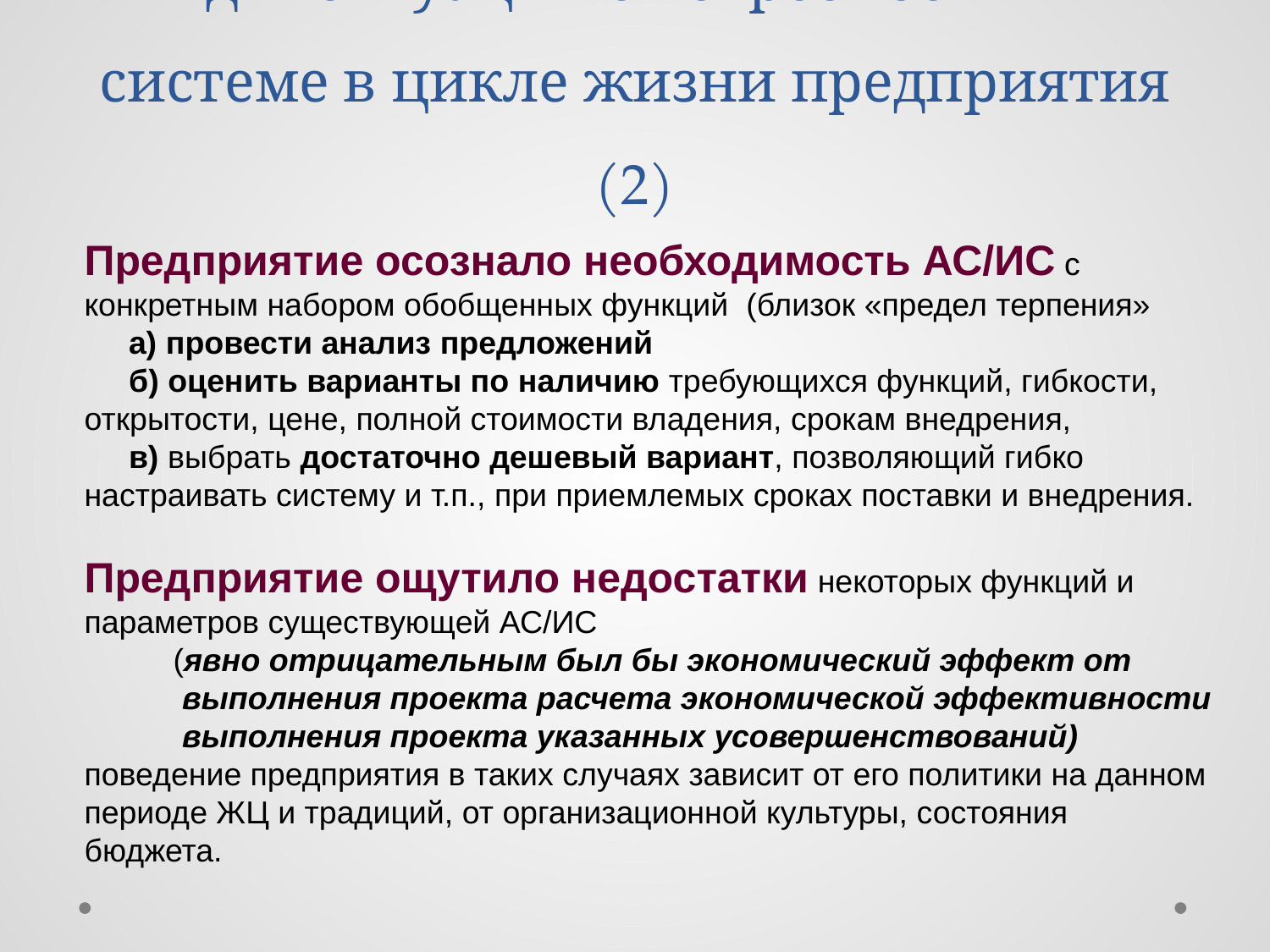

# Виды  ситуаций с потребностями в системе в цикле жизни предприятия (2)
Предприятие осознало необходимость АС/ИС с конкретным набором обобщенных функций  (близок «предел терпения»
     а) провести анализ предложений
     б) оценить варианты по наличию требующихся функций, гибкости, открытости, цене, полной стоимости владения, срокам внедрения,
     в) выбрать достаточно дешевый вариант, позволяющий гибко настраивать систему и т.п., при приемлемых сроках поставки и внедрения.

Предприятие ощутило недостатки некоторых функций и параметров существующей АС/ИС
          (явно отрицательным был бы экономический эффект от
           выполнения проекта расчета экономической эффективности
           выполнения проекта указанных усовершенствований)
поведение предприятия в таких случаях зависит от его политики на данном периоде ЖЦ и традиций, от организационной культуры, состояния бюджета.